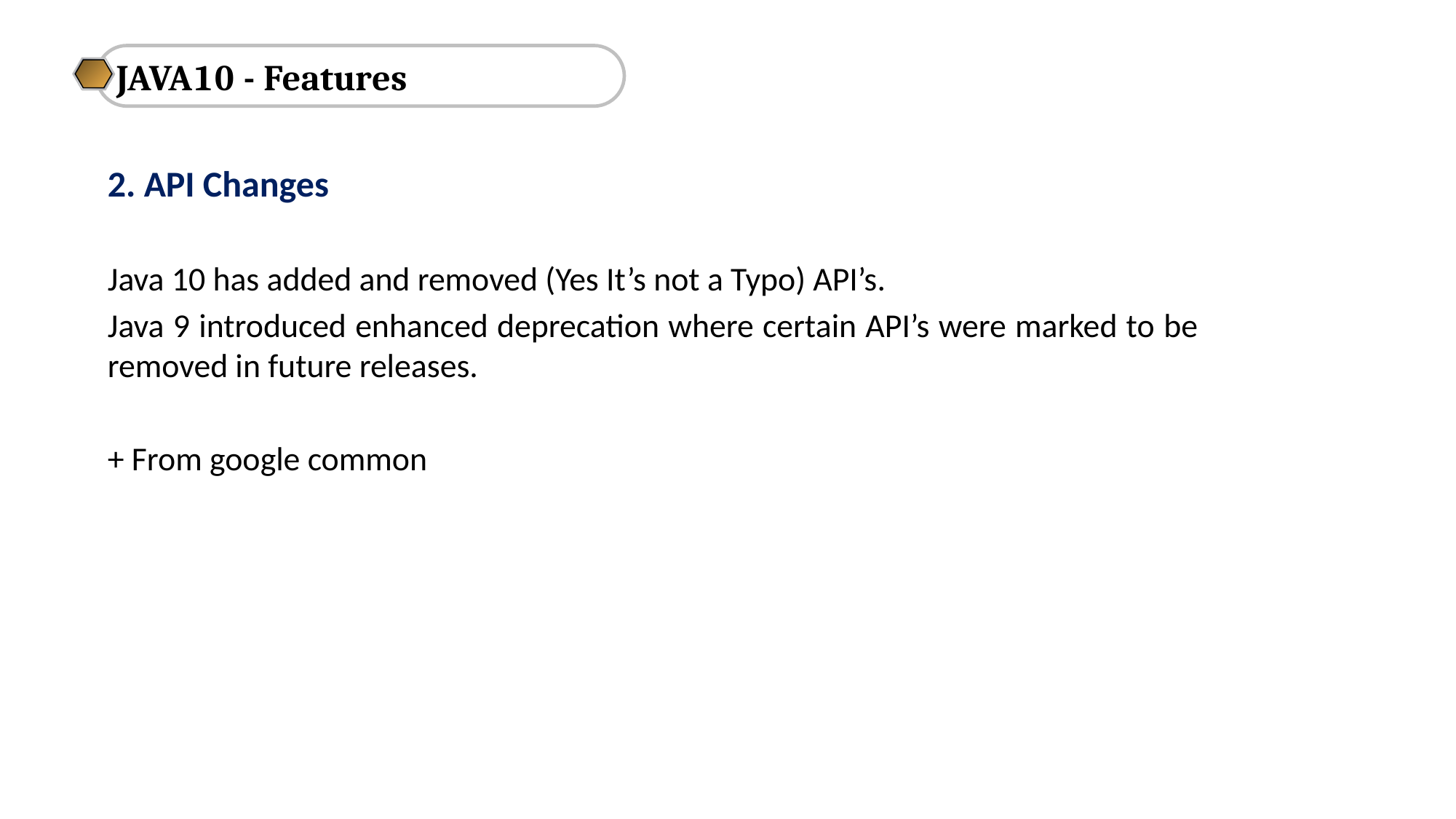

JAVA10 - Features

2. API Changes

Java 10 has added and removed (Yes It’s not a Typo) API’s.
Java 9 introduced enhanced deprecation where certain API’s were marked to be removed in future releases.

+ From google common